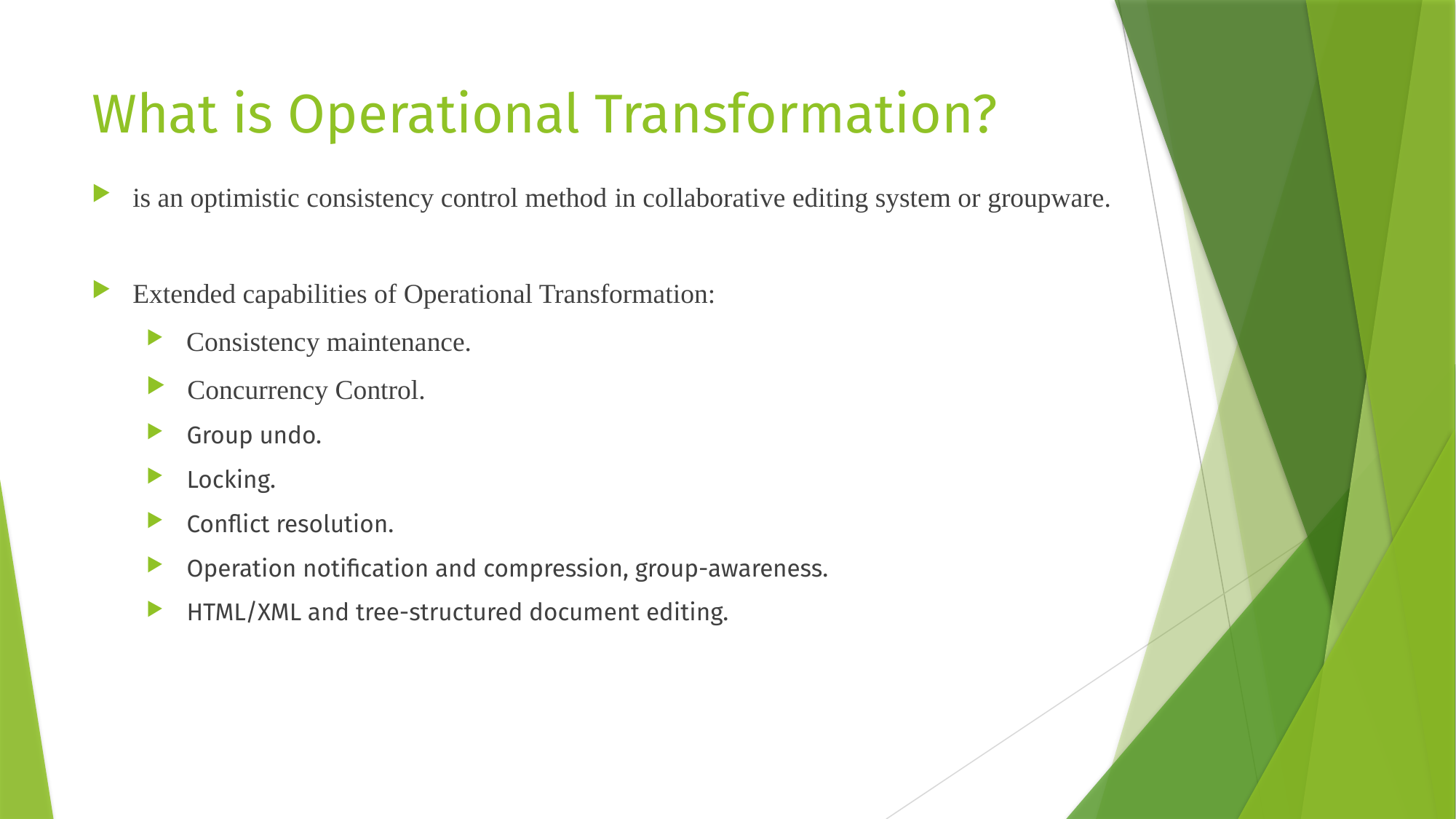

# What is Operational Transformation?
is an optimistic consistency control method in collaborative editing system or groupware.

Extended capabilities of Operational Transformation:
 Consistency maintenance.
 Concurrency Control.
 Group undo.
 Locking.
 Conflict resolution.
 Operation notification and compression, group-awareness.
 HTML/XML and tree-structured document editing.